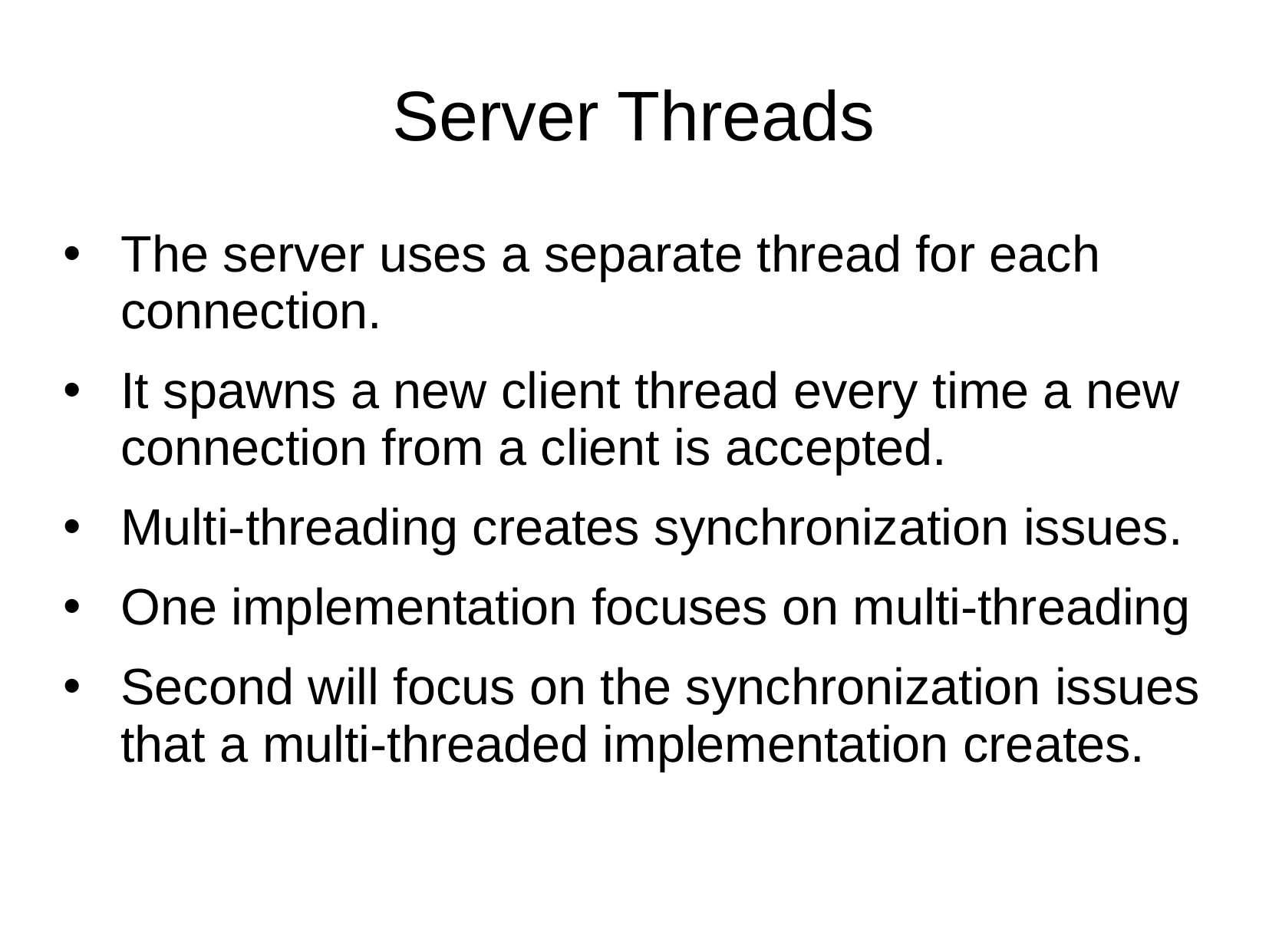

# Server Threads
The server uses a separate thread for each connection.
It spawns a new client thread every time a new connection from a client is accepted.
Multi-threading creates synchronization issues.
One implementation focuses on multi-threading
Second will focus on the synchronization issues that a multi-threaded implementation creates.